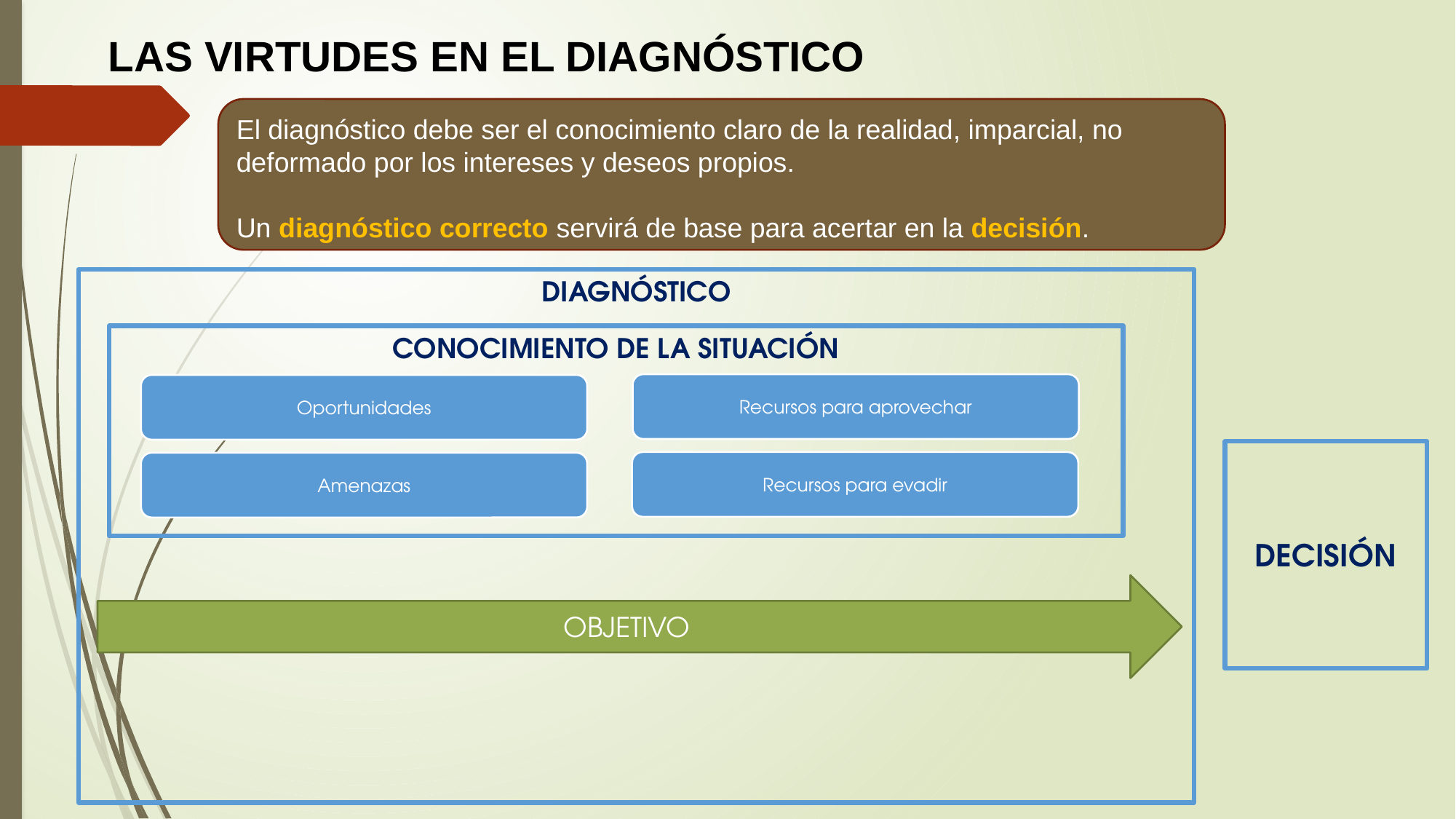

LAS VIRTUDES EN EL DIAGNÓSTICO
El diagnóstico debe ser el conocimiento claro de la realidad, imparcial, no deformado por los intereses y deseos propios.

Un diagnóstico correcto servirá de base para acertar en la decisión.
DIAGNÓSTICO
CONOCIMIENTO DE LA SITUACIÓN
Recursos para aprovechar
Oportunidades
Recursos para evadir
Amenazas
DECISIÓN
OBJETIVO